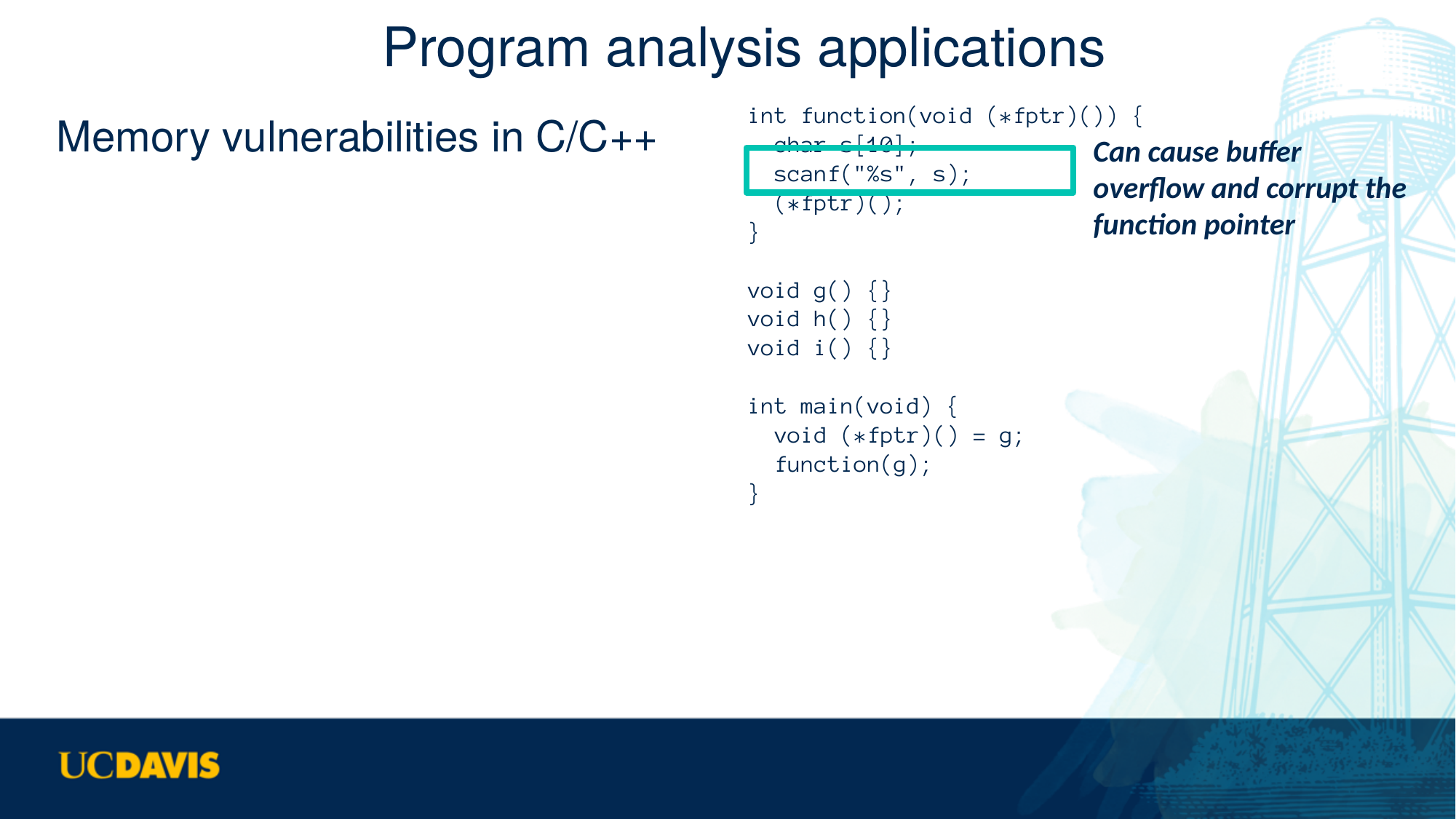

# Program analysis applications
Memory vulnerabilities in C/C++

int function(void (*fptr)()) {
  char s[10];
  scanf("%s", s);
  (*fptr)();
}

void g() {}
void h() {}
void i() {}

int main(void) {
  void (*fptr)() = g;
  function(g);
}
Can cause buffer overflow and corrupt the function pointer